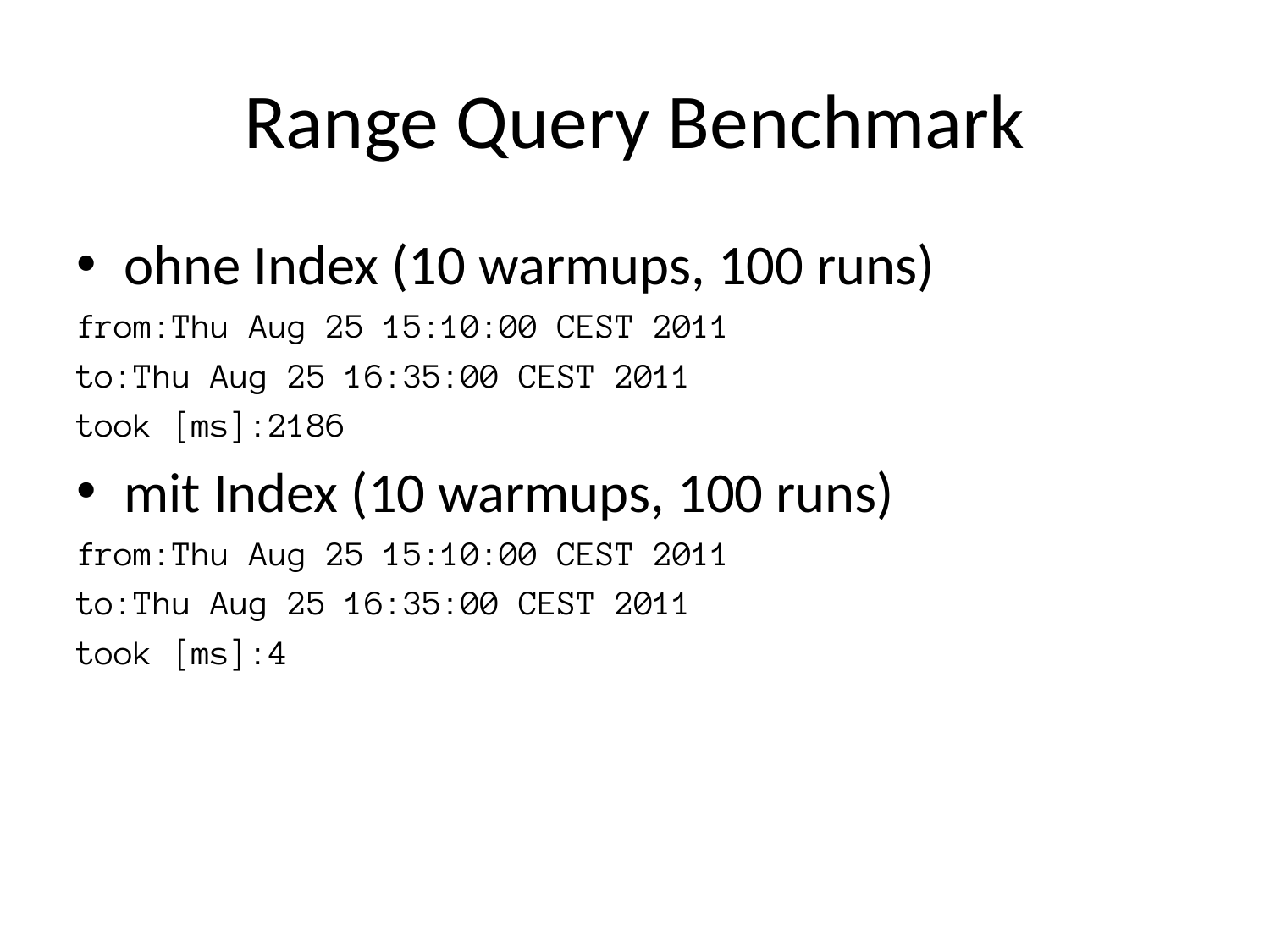

# Range Query Benchmark
ohne Index (10 warmups, 100 runs)
from:Thu Aug 25 15:10:00 CEST 2011
to:Thu Aug 25 16:35:00 CEST 2011
took [ms]:2186
mit Index (10 warmups, 100 runs)
from:Thu Aug 25 15:10:00 CEST 2011
to:Thu Aug 25 16:35:00 CEST 2011
took [ms]:4